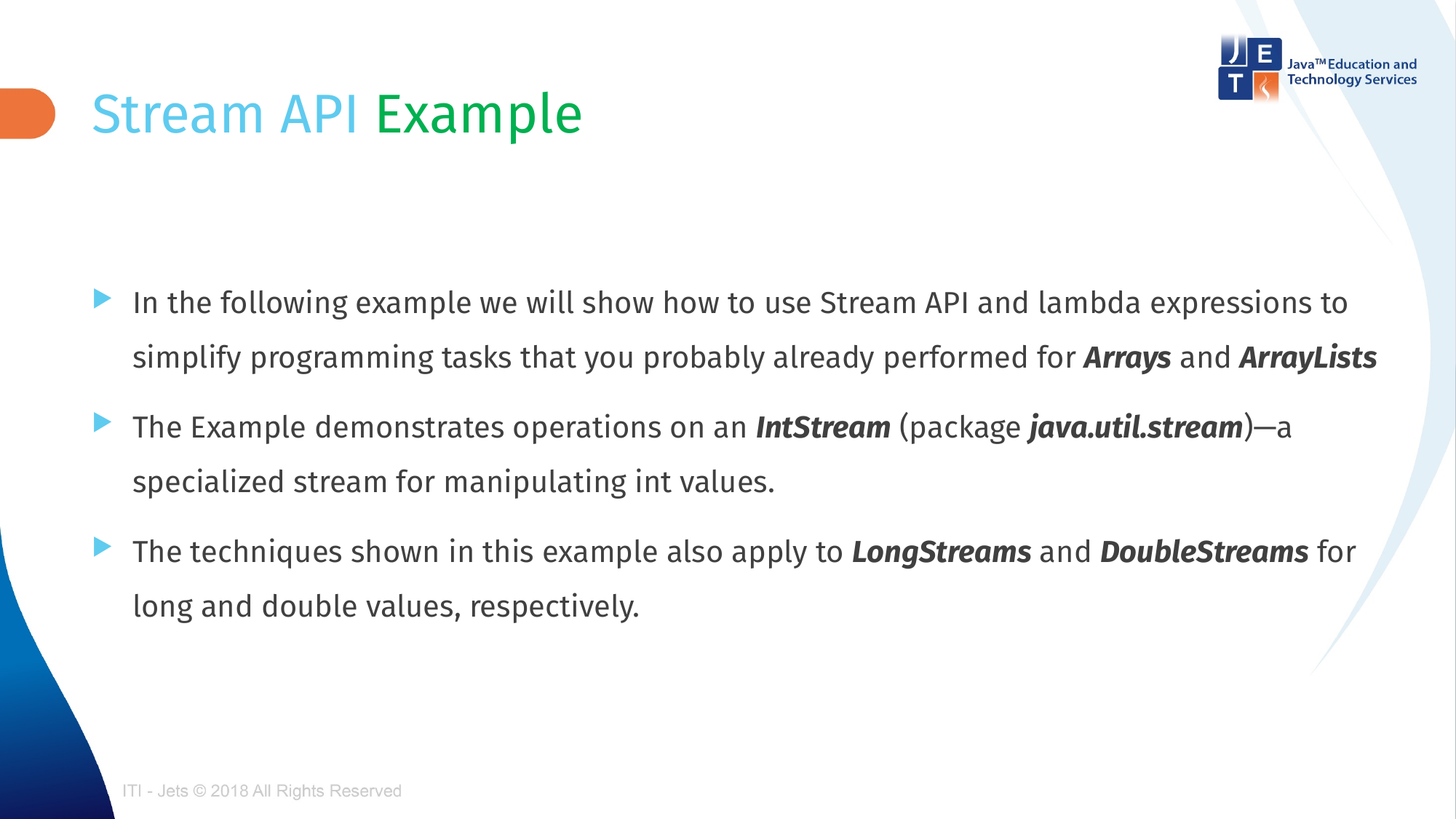

# Stream API Example
In the following example we will show how to use Stream API and lambda expressions to simplify programming tasks that you probably already performed for Arrays and ArrayLists
The Example demonstrates operations on an IntStream (package java.util.stream)—a specialized stream for manipulating int values.
The techniques shown in this example also apply to LongStreams and DoubleStreams for long and double values, respectively.